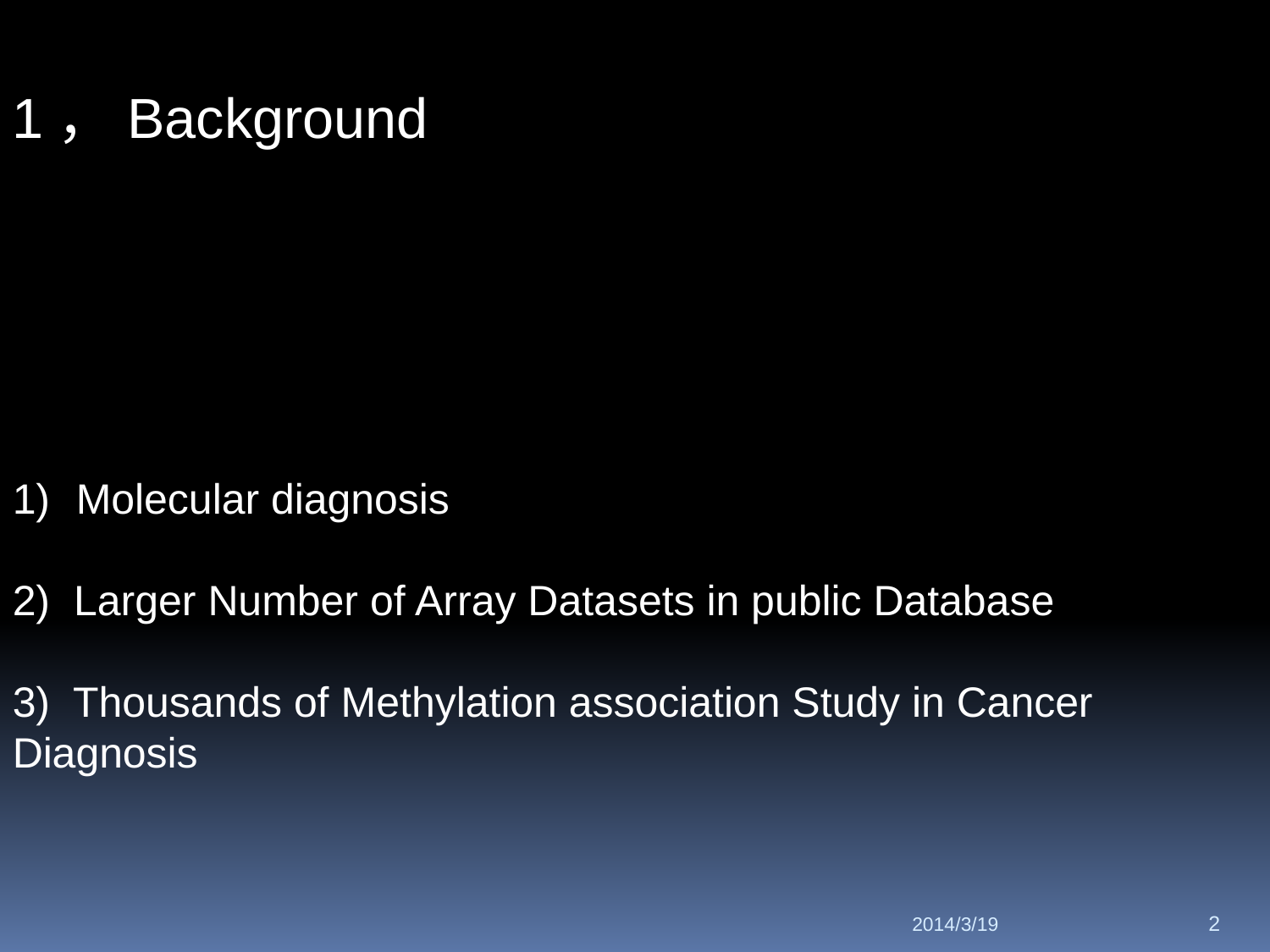

1，Background

Molecular diagnosis

2)  Larger Number of Array Datasets in public Database

3)  Thousands of Methylation association Study in Cancer Diagnosis

2014/3/19
2